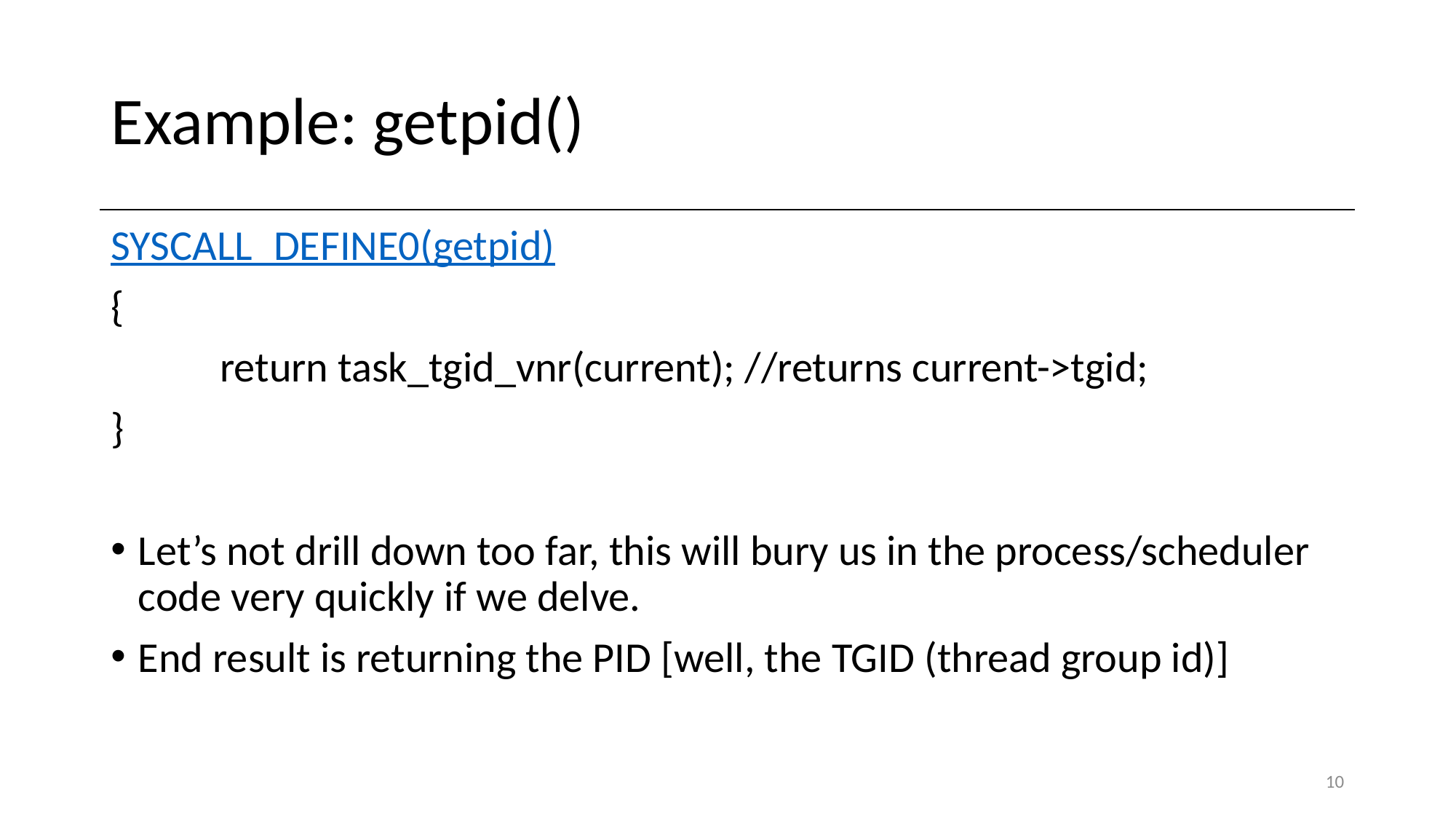

# Example: getpid()
SYSCALL_DEFINE0(getpid)
{
	return task_tgid_vnr(current); //returns current->tgid;
}

Let’s not drill down too far, this will bury us in the process/scheduler code very quickly if we delve.
End result is returning the PID [well, the TGID (thread group id)]
10